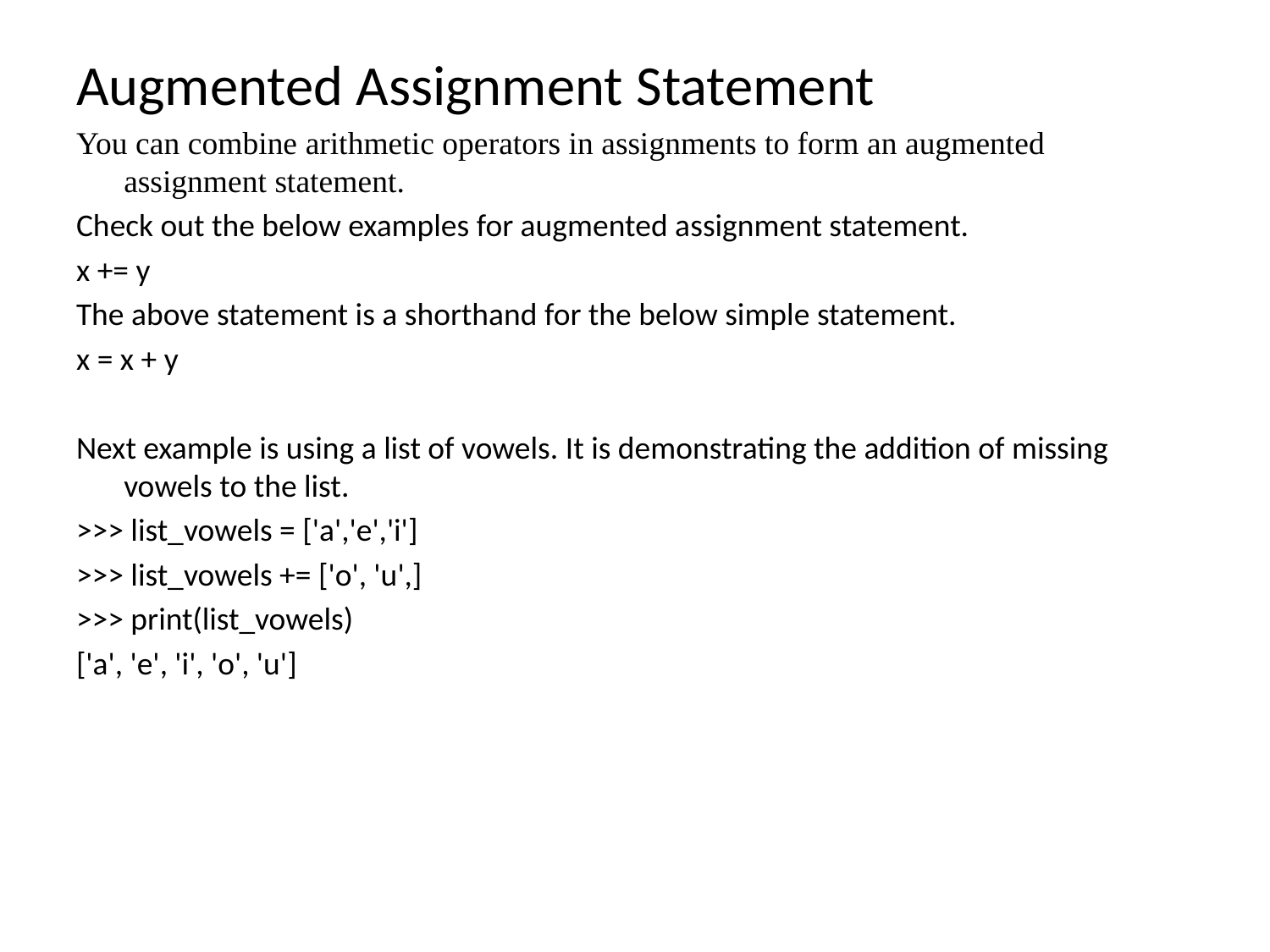

#
Augmented Assignment Statement
You can combine arithmetic operators in assignments to form an augmented assignment statement.
Check out the below examples for augmented assignment statement.
x += y
The above statement is a shorthand for the below simple statement.
x = x + y

Next example is using a list of vowels. It is demonstrating the addition of missing vowels to the list.
>>> list_vowels = ['a','e','i']
>>> list_vowels += ['o', 'u',]
>>> print(list_vowels)
['a', 'e', 'i', 'o', 'u']